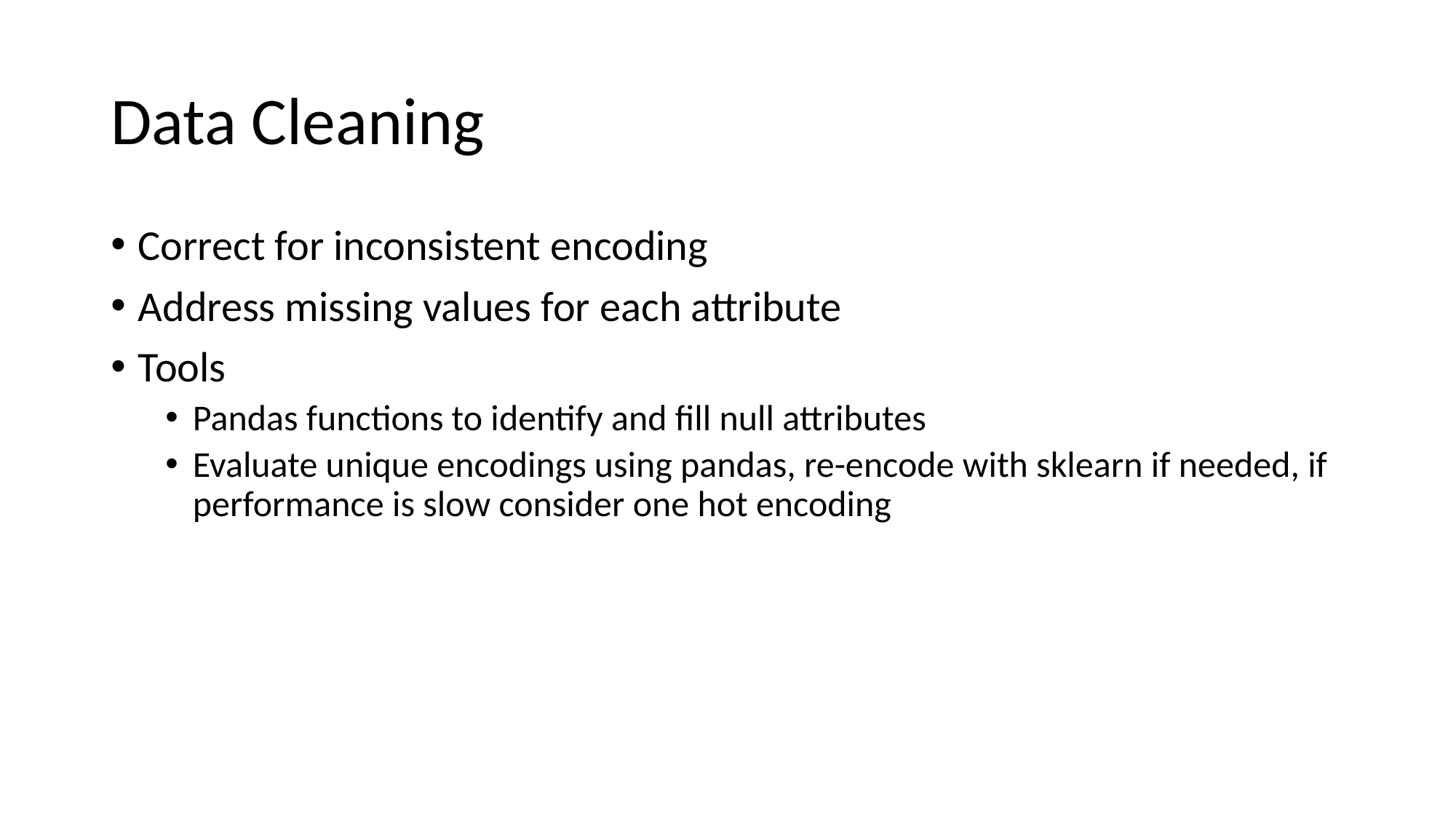

# Data Cleaning
Correct for inconsistent encoding
Address missing values for each attribute
Tools
Pandas functions to identify and fill null attributes
Evaluate unique encodings using pandas, re-encode with sklearn if needed, if performance is slow consider one hot encoding